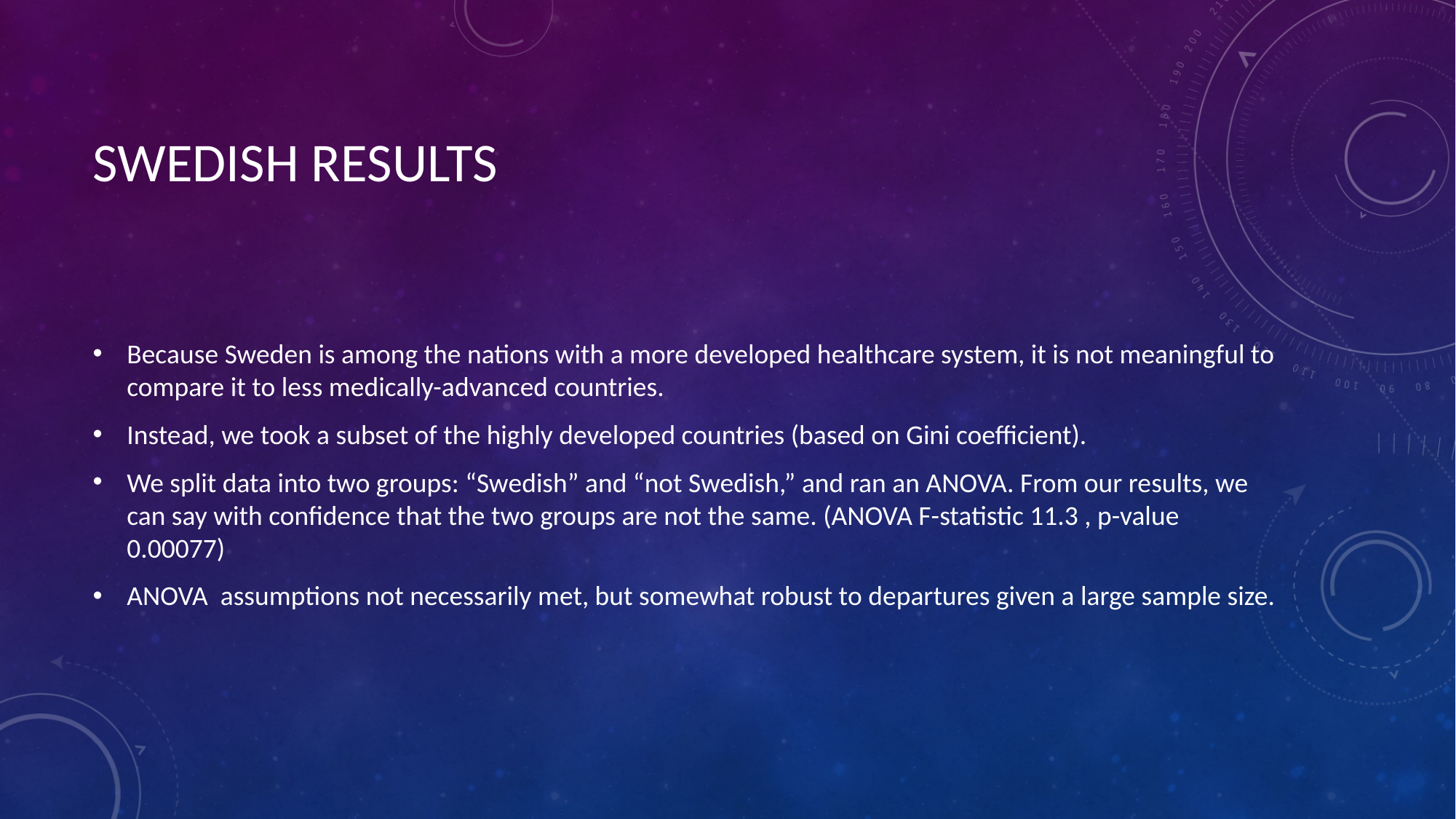

# Swedish results
Because Sweden is among the nations with a more developed healthcare system, it is not meaningful to compare it to less medically-advanced countries.
Instead, we took a subset of the highly developed countries (based on Gini coefficient).
We split data into two groups: “Swedish” and “not Swedish,” and ran an ANOVA. From our results, we can say with confidence that the two groups are not the same. (ANOVA F-statistic 11.3 , p-value 0.00077)
ANOVA  assumptions not necessarily met, but somewhat robust to departures given a large sample size.